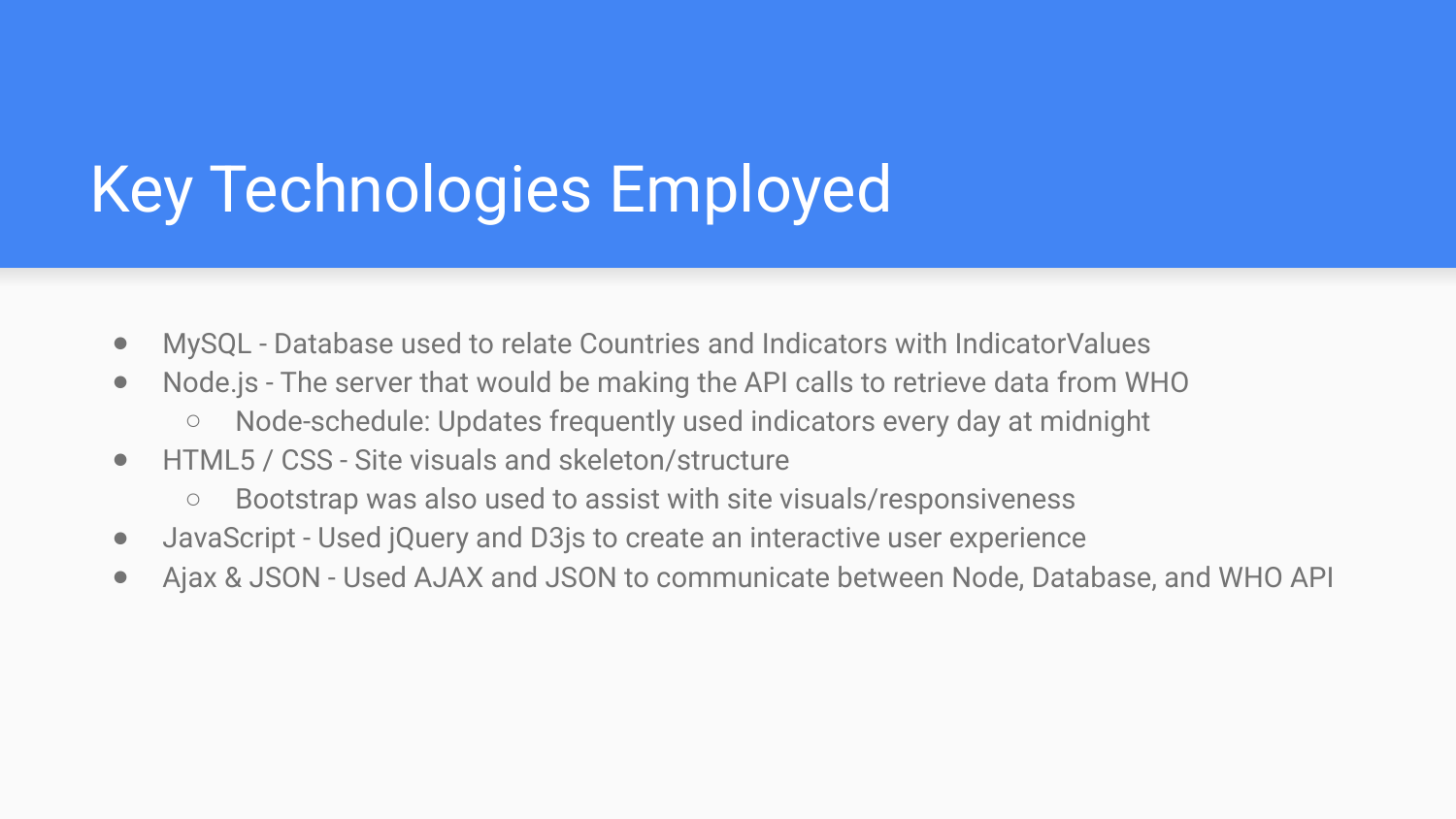

# Key Technologies Employed
MySQL - Database used to relate Countries and Indicators with IndicatorValues
Node.js - The server that would be making the API calls to retrieve data from WHO
Node-schedule: Updates frequently used indicators every day at midnight
HTML5 / CSS - Site visuals and skeleton/structure
Bootstrap was also used to assist with site visuals/responsiveness
JavaScript - Used jQuery and D3js to create an interactive user experience
Ajax & JSON - Used AJAX and JSON to communicate between Node, Database, and WHO API